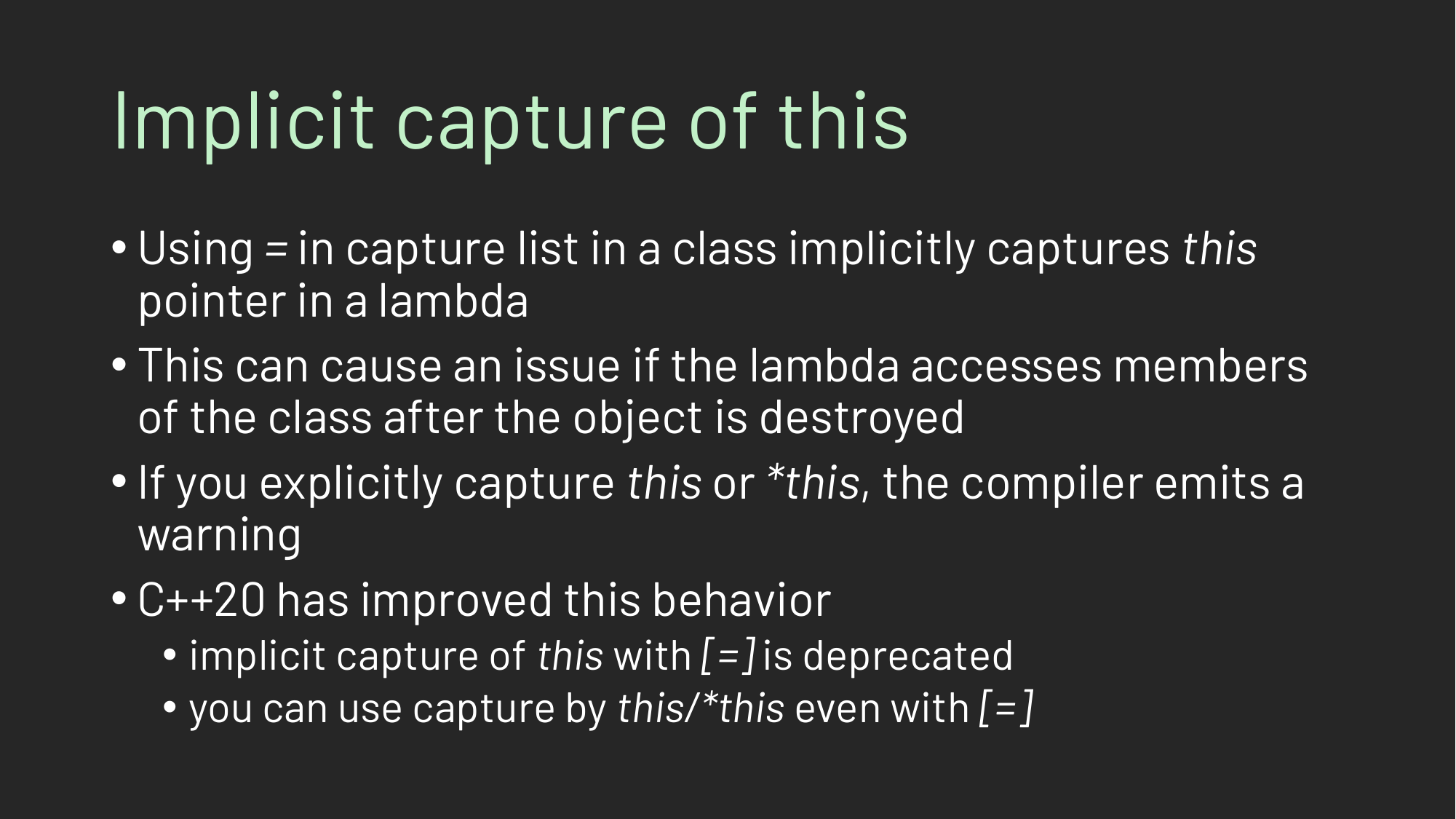

# Implicit capture of this
Using = in capture list in a class implicitly captures this pointer in a lambda
This can cause an issue if the lambda accesses members of the class after the object is destroyed
If you explicitly capture this or *this, the compiler emits a warning
C++20 has improved this behavior
implicit capture of this with [=] is deprecated
you can use capture by this/*this even with [=]